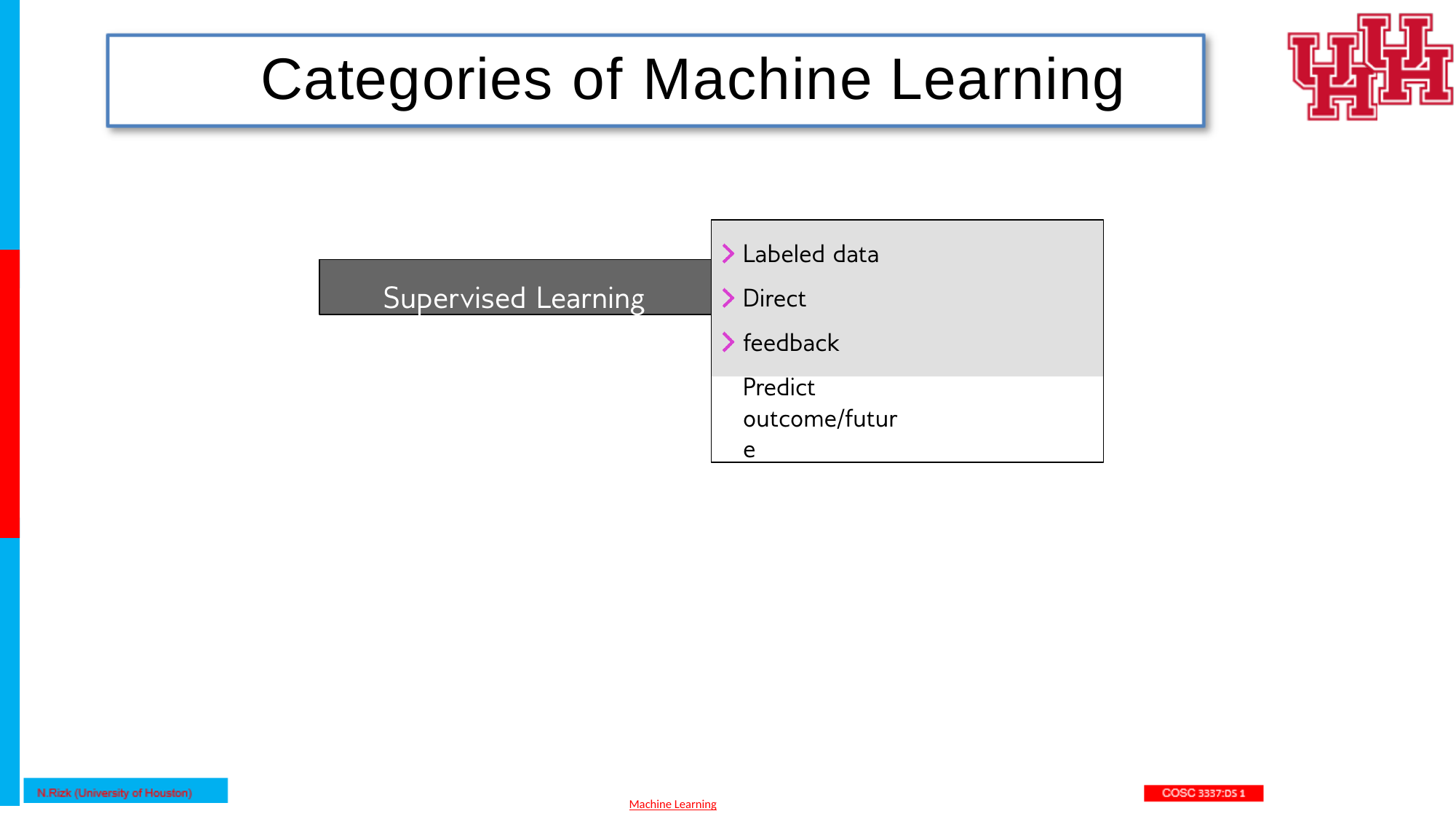

# Categories of Machine Learning
Labeled data  Direct feedback
Predict outcome/future

Supervised Learning

Machine Learning